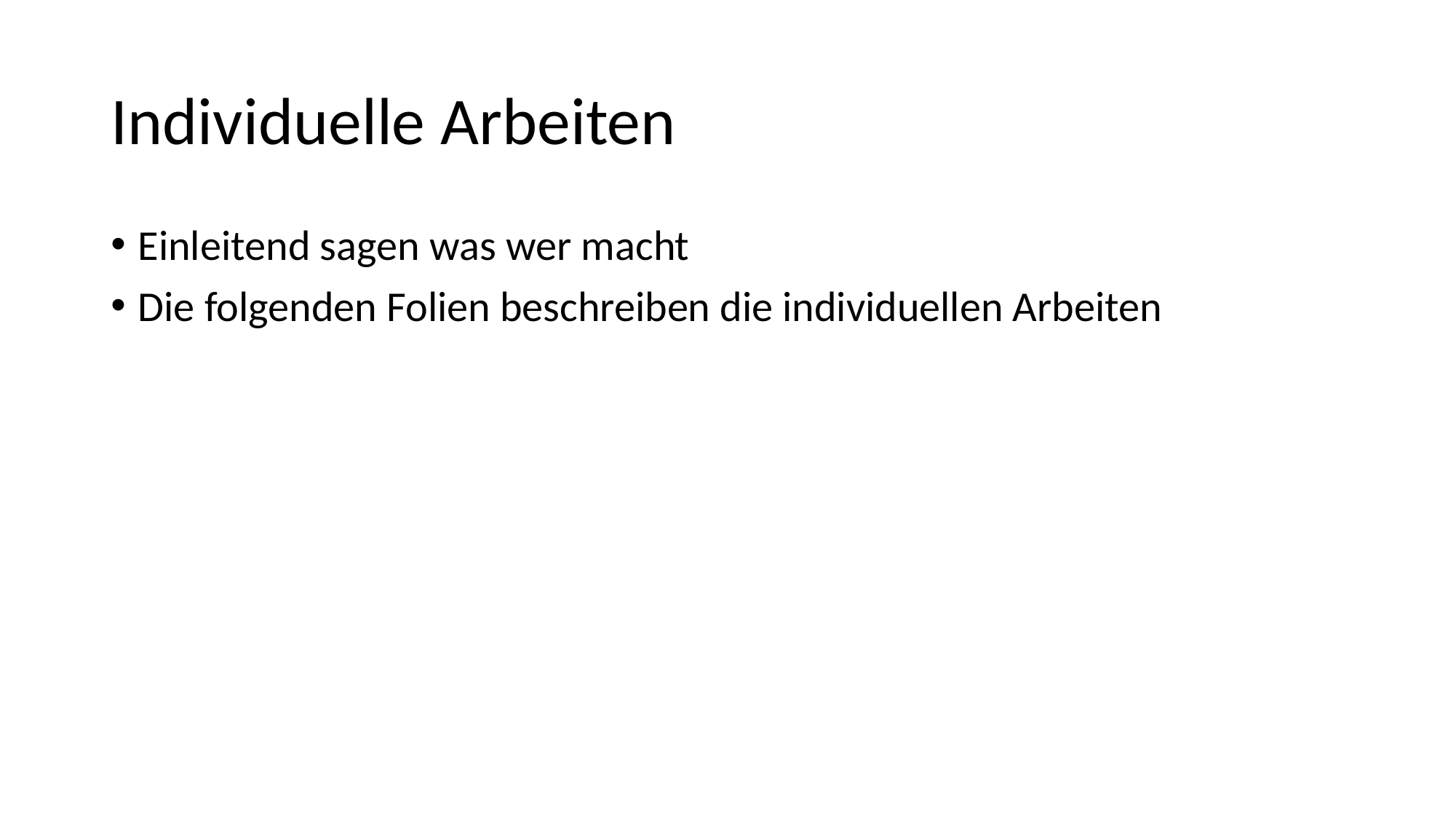

# Individuelle Arbeiten
Einleitend sagen was wer macht
Die folgenden Folien beschreiben die individuellen Arbeiten